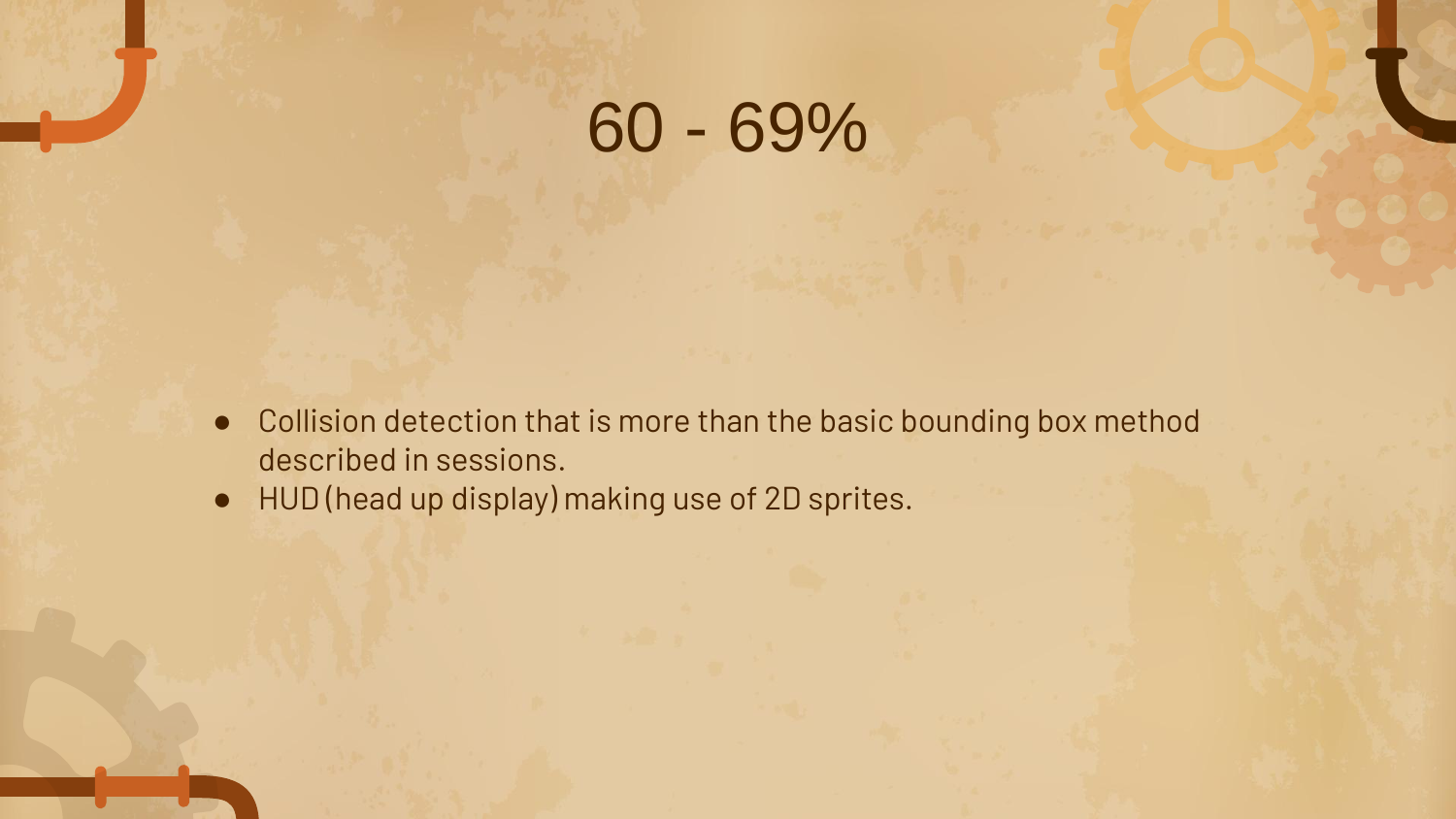

# 60 - 69%
Collision detection that is more than the basic bounding box method described in sessions.
HUD (head up display) making use of 2D sprites.